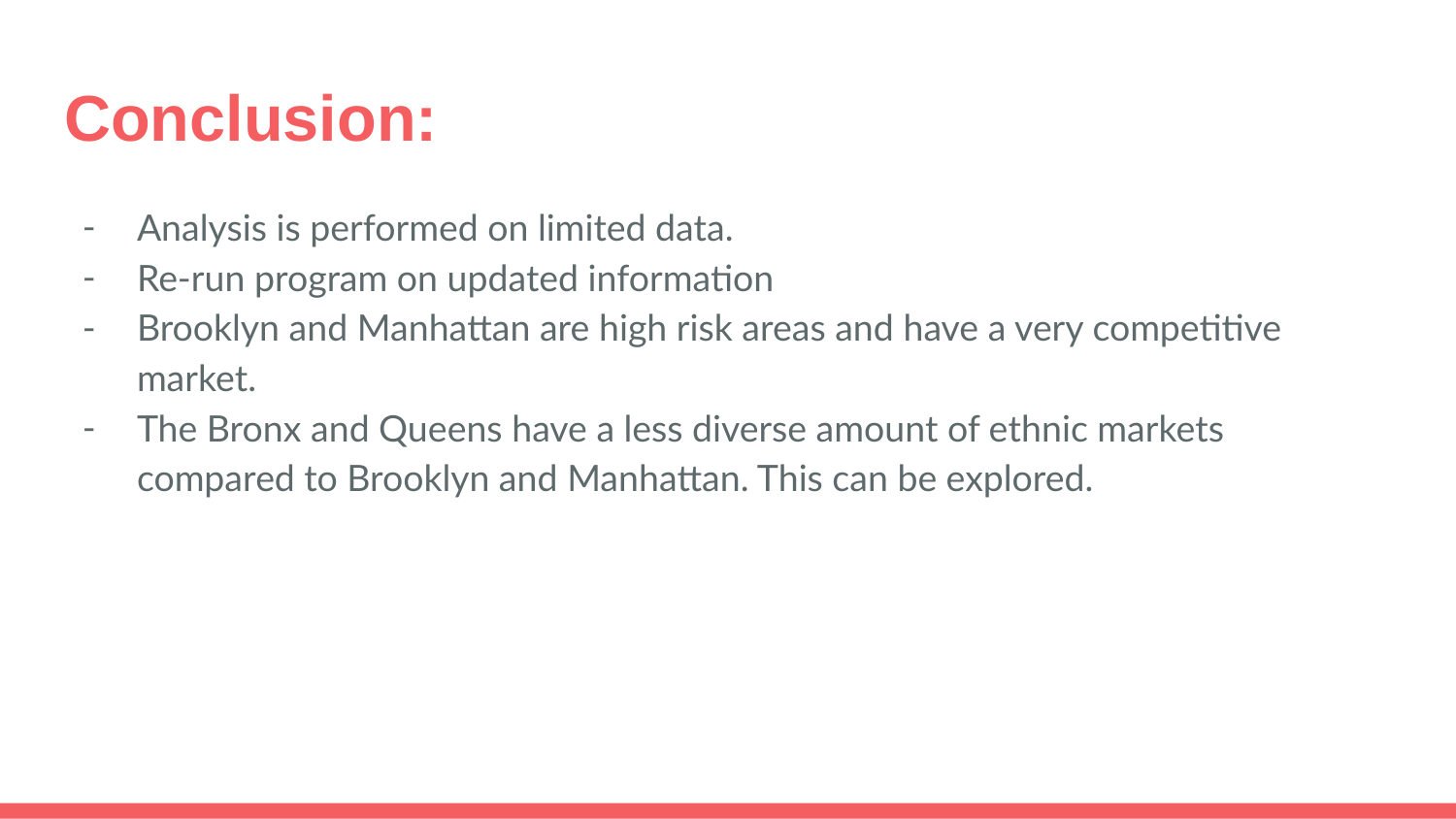

# Conclusion:
Analysis is performed on limited data.
Re-run program on updated information
Brooklyn and Manhattan are high risk areas and have a very competitive market.
The Bronx and Queens have a less diverse amount of ethnic markets compared to Brooklyn and Manhattan. This can be explored.